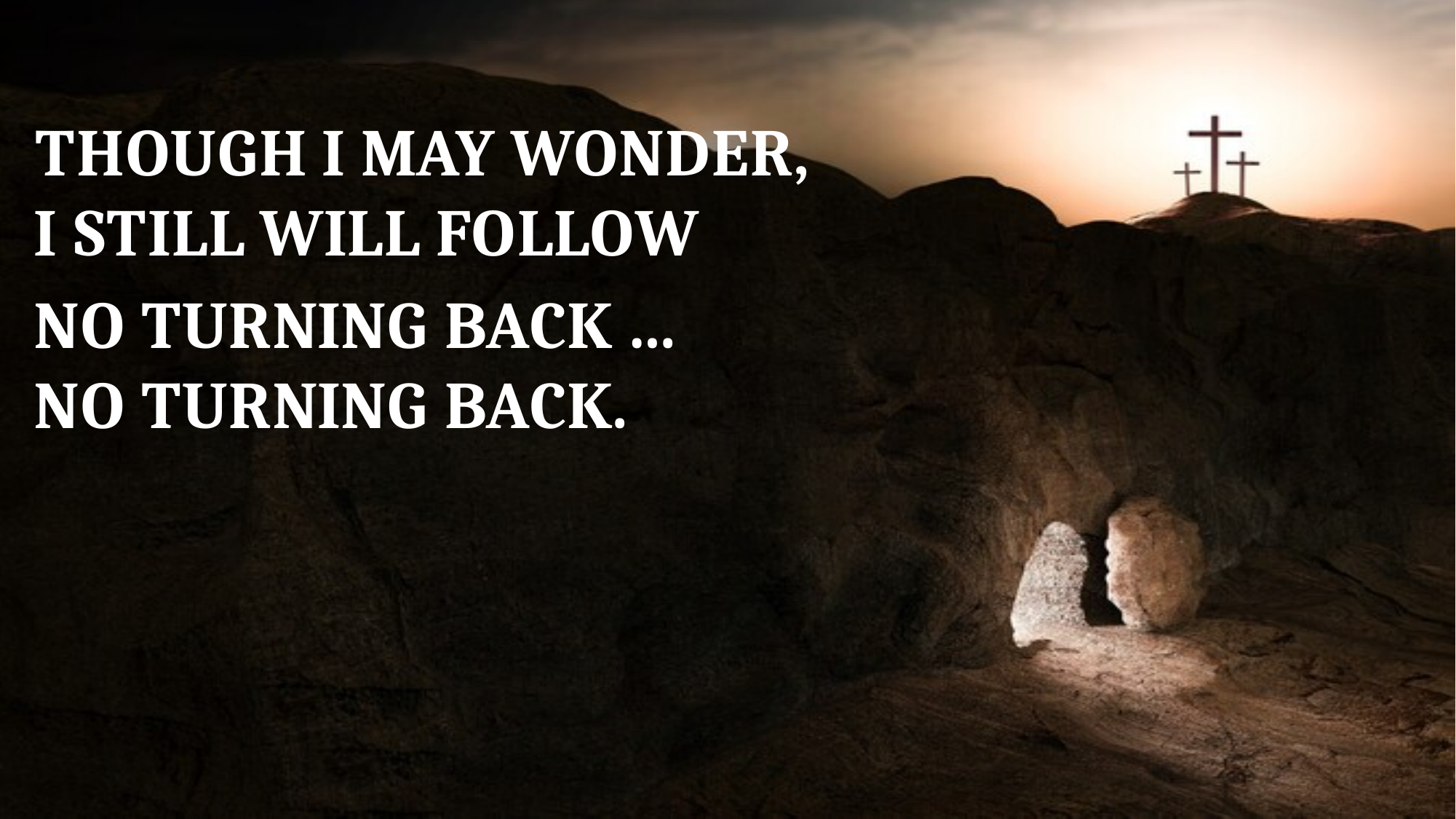

THOUGH I MAY WONDER,
I STILL WILL FOLLOW
NO TURNING BACK …
NO TURNING BACK.